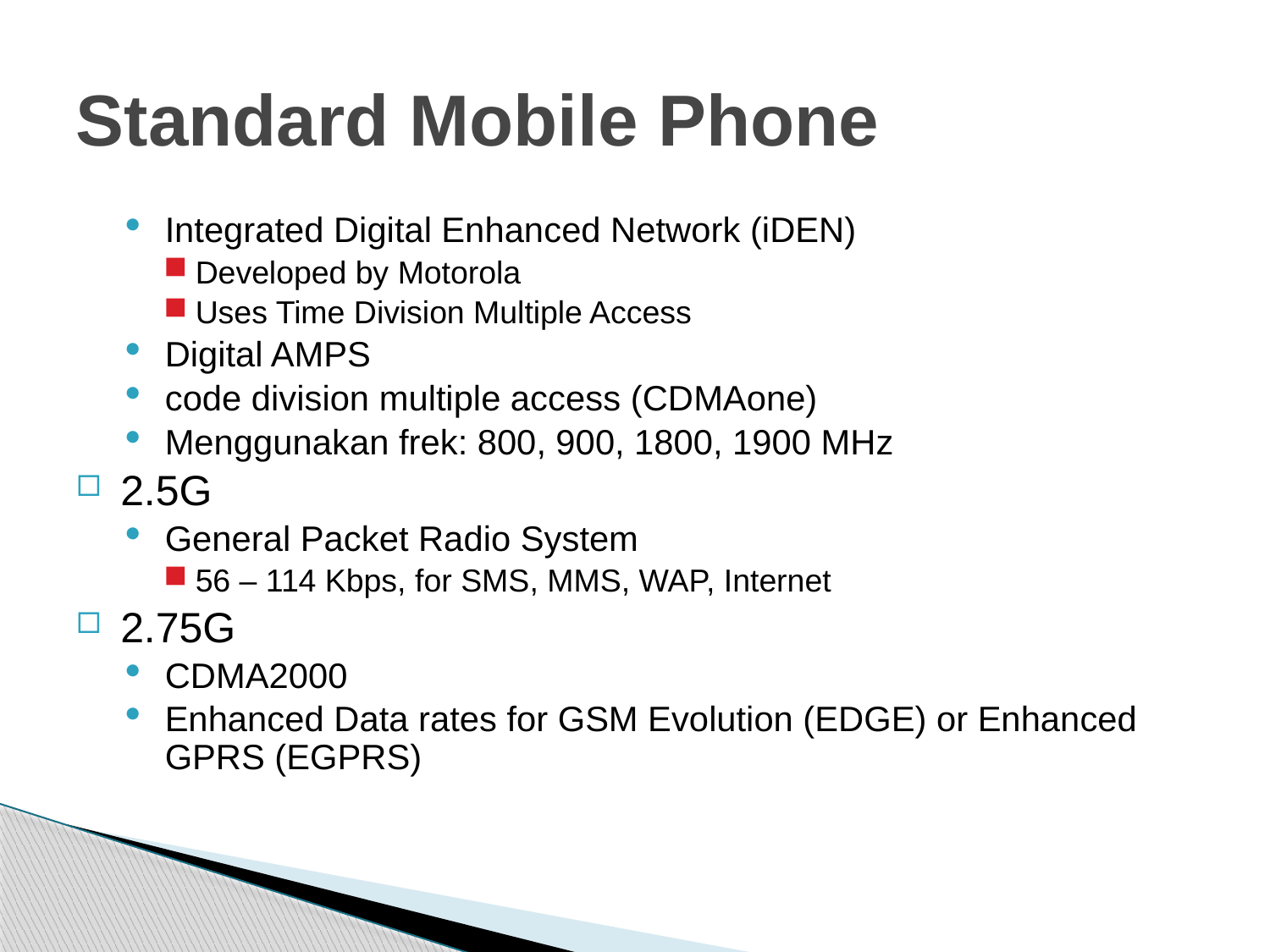

# Standard Mobile Phone
Integrated Digital Enhanced Network (iDEN)
Developed by Motorola
Uses Time Division Multiple Access
Digital AMPS
code division multiple access (CDMAone)
Menggunakan frek: 800, 900, 1800, 1900 MHz
2.5G
General Packet Radio System
56 – 114 Kbps, for SMS, MMS, WAP, Internet
2.75G
CDMA2000
Enhanced Data rates for GSM Evolution (EDGE) or Enhanced GPRS (EGPRS)